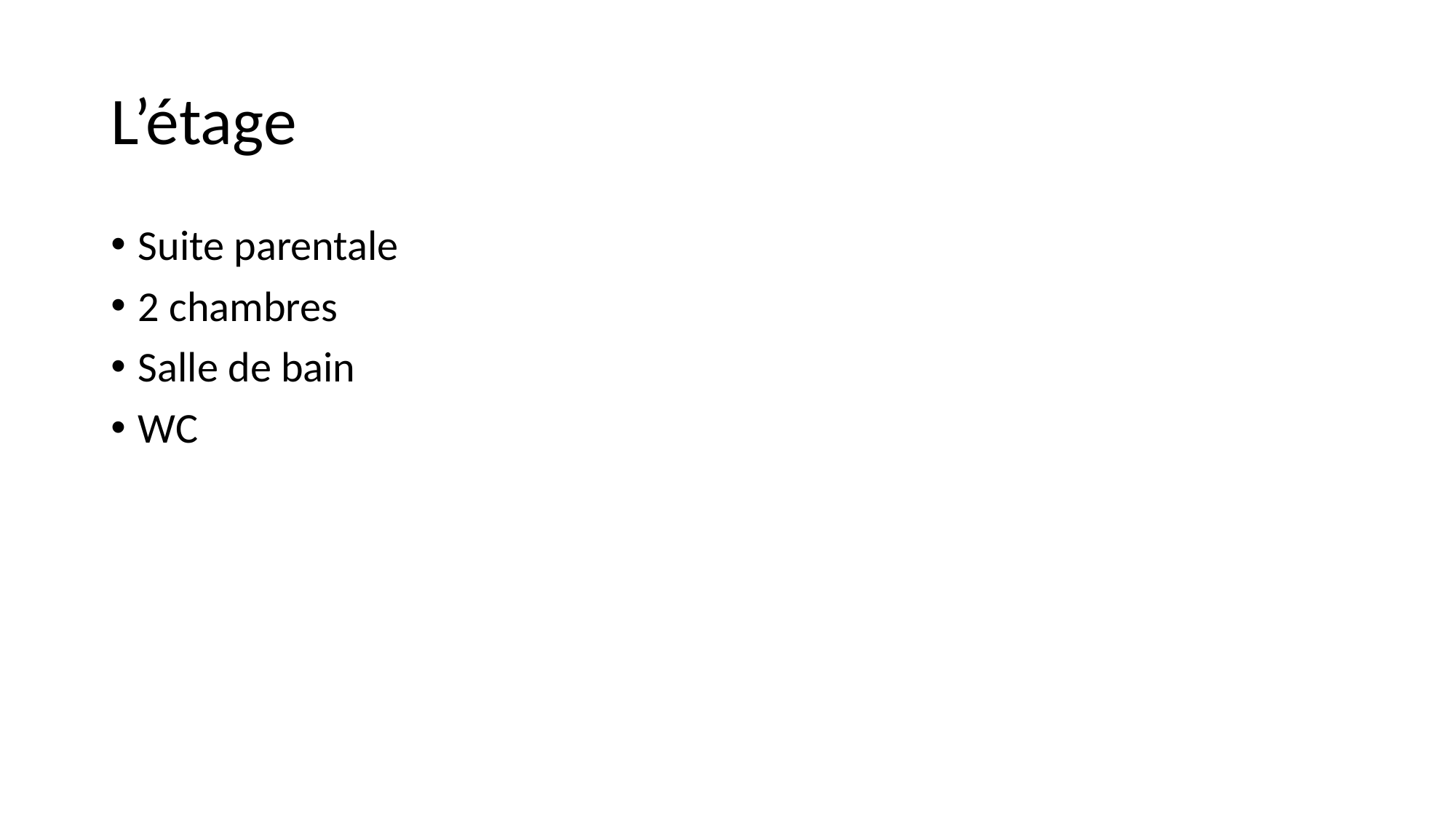

# L’étage
Code portail 2048
Suite parentale
2 chambres
Salle de bain
WC